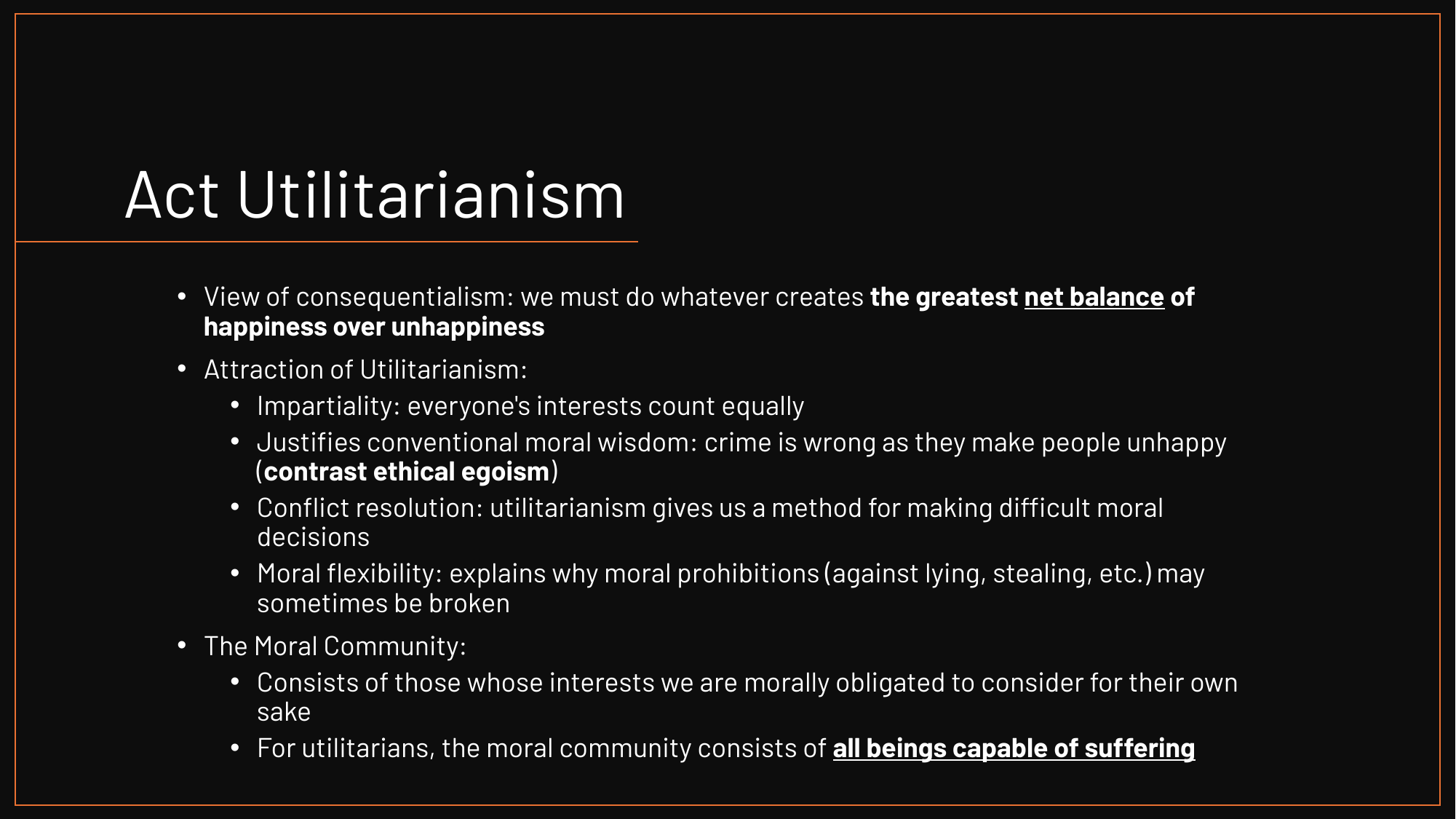

# Act Utilitarianism
View of consequentialism: we must do whatever creates the greatest net balance of happiness over unhappiness
Attraction of Utilitarianism:
Impartiality: everyone's interests count equally
Justifies conventional moral wisdom: crime is wrong as they make people unhappy (contrast ethical egoism)
Conflict resolution: utilitarianism gives us a method for making difficult moral decisions
Moral flexibility: explains why moral prohibitions (against lying, stealing, etc.) may sometimes be broken
The Moral Community:
Consists of those whose interests we are morally obligated to consider for their own sake
For utilitarians, the moral community consists of all beings capable of suffering